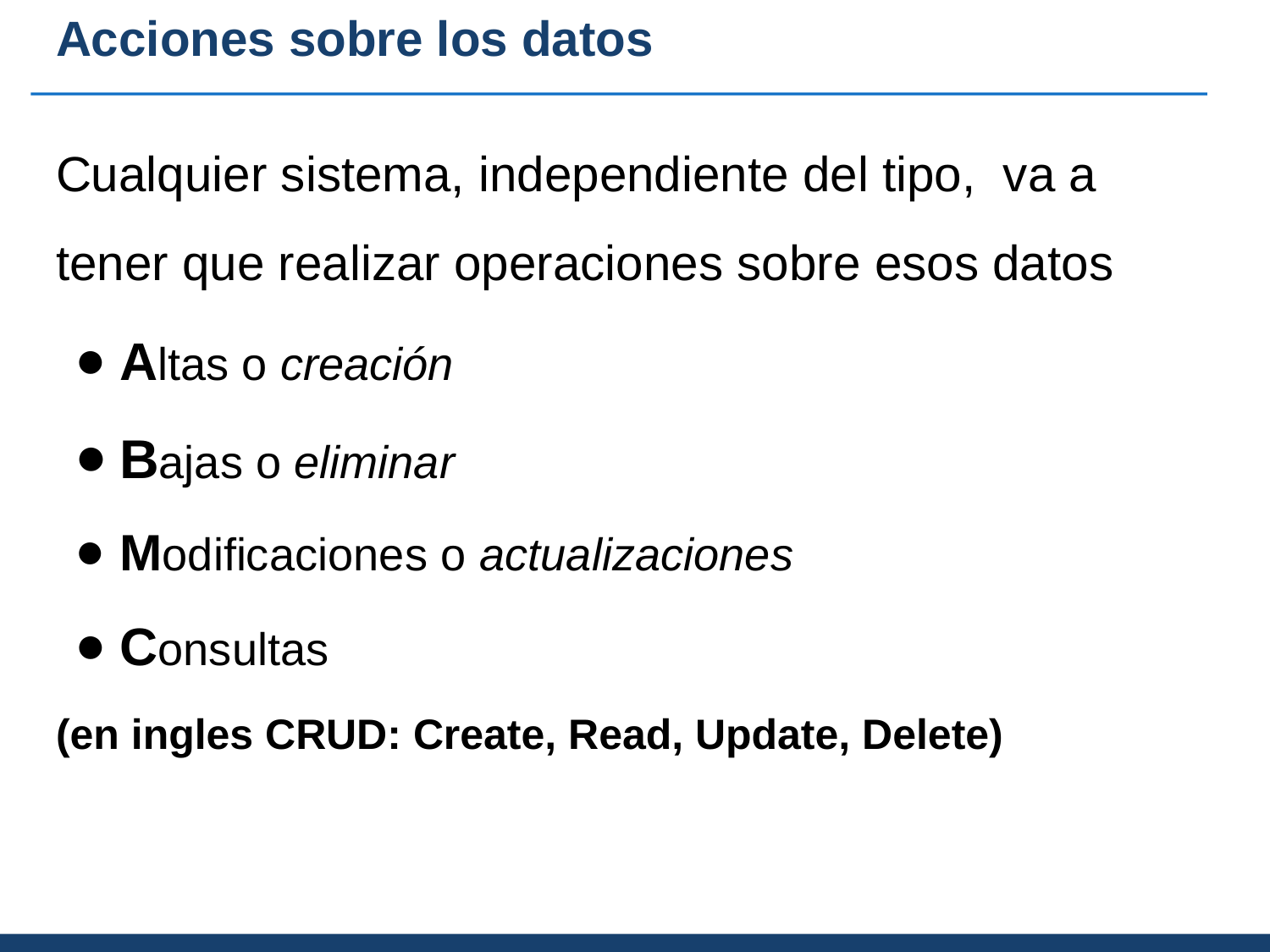

# Acciones sobre los datos
Cualquier sistema, independiente del tipo,  va a tener que realizar operaciones sobre esos datos
Altas o creación
Bajas o eliminar
Modificaciones o actualizaciones
Consultas
(en ingles CRUD: Create, Read, Update, Delete)